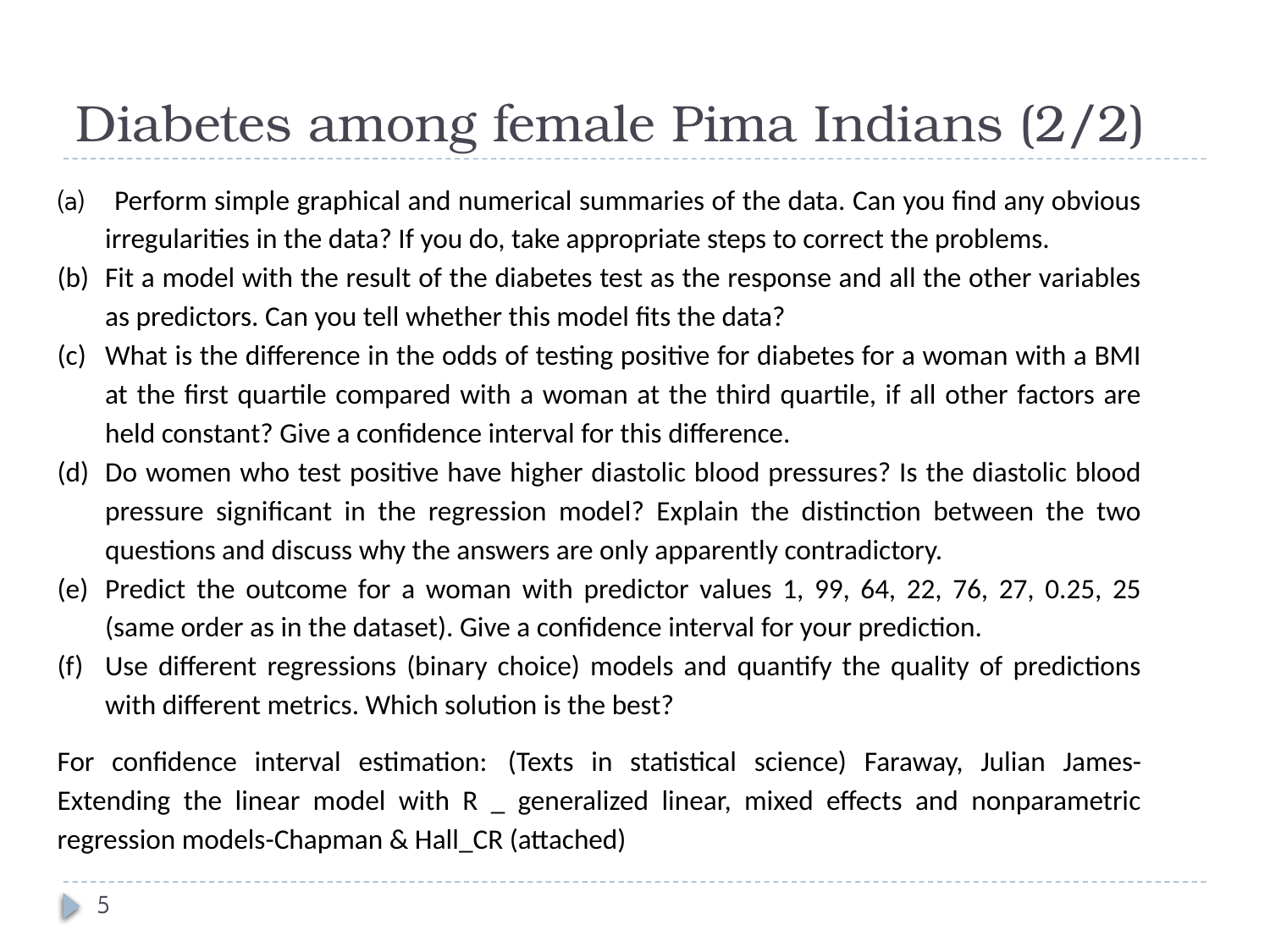

# Diabetes among female Pima Indians (2/2)
 Perform simple graphical and numerical summaries of the data. Can you find any obvious irregularities in the data? If you do, take appropriate steps to correct the problems.
Fit a model with the result of the diabetes test as the response and all the other variables as predictors. Can you tell whether this model fits the data?
What is the difference in the odds of testing positive for diabetes for a woman with a BMI at the first quartile compared with a woman at the third quartile, if all other factors are held constant? Give a confidence interval for this difference.
Do women who test positive have higher diastolic blood pressures? Is the diastolic blood pressure significant in the regression model? Explain the distinction between the two questions and discuss why the answers are only apparently contradictory.
Predict the outcome for a woman with predictor values 1, 99, 64, 22, 76, 27, 0.25, 25 (same order as in the dataset). Give a confidence interval for your prediction.
Use different regressions (binary choice) models and quantify the quality of predictions with different metrics. Which solution is the best?
For confidence interval estimation: (Texts in statistical science) Faraway, Julian James-Extending the linear model with R _ generalized linear, mixed effects and nonparametric regression models-Chapman & Hall_CR (attached)
5